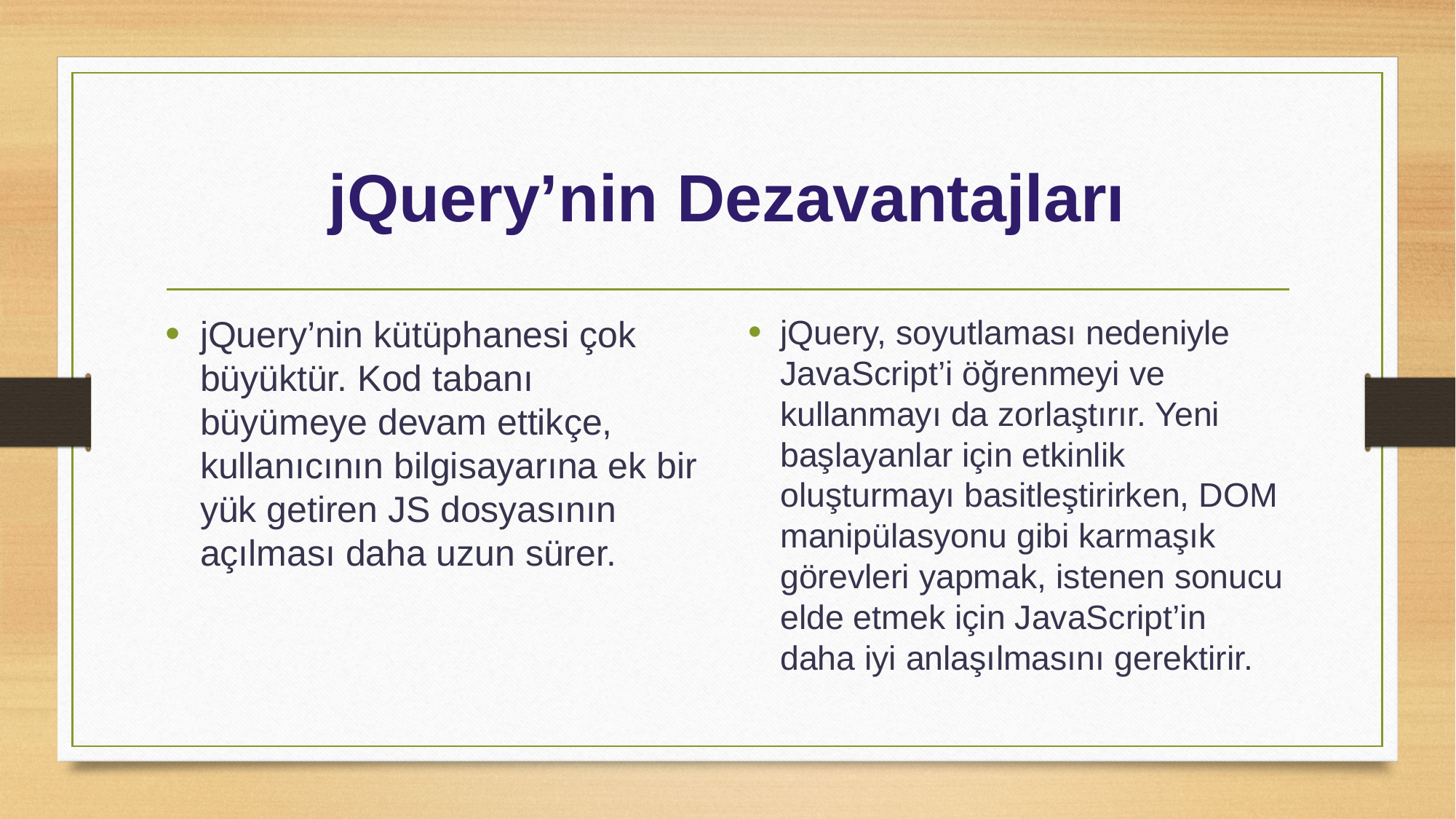

# jQuery’nin Dezavantajları
jQuery’nin kütüphanesi çok büyüktür. Kod tabanı büyümeye devam ettikçe, kullanıcının bilgisayarına ek bir yük getiren JS dosyasının açılması daha uzun sürer.
jQuery, soyutlaması nedeniyle JavaScript’i öğrenmeyi ve kullanmayı da zorlaştırır. Yeni başlayanlar için etkinlik oluşturmayı basitleştirirken, DOM manipülasyonu gibi karmaşık görevleri yapmak, istenen sonucu elde etmek için JavaScript’in daha iyi anlaşılmasını gerektirir.